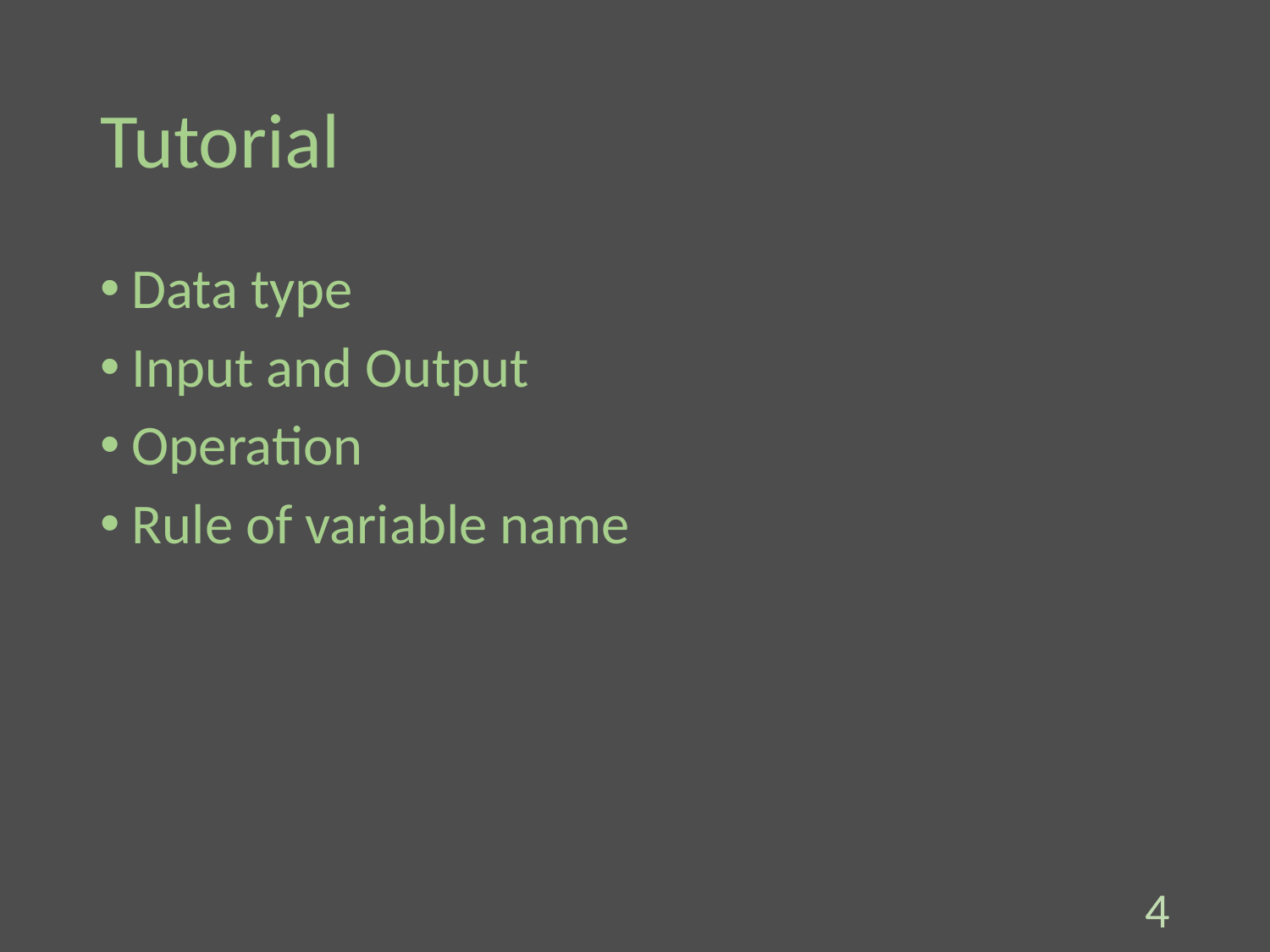

# Tutorial
Data type
Input and Output
Operation
Rule of variable name
4